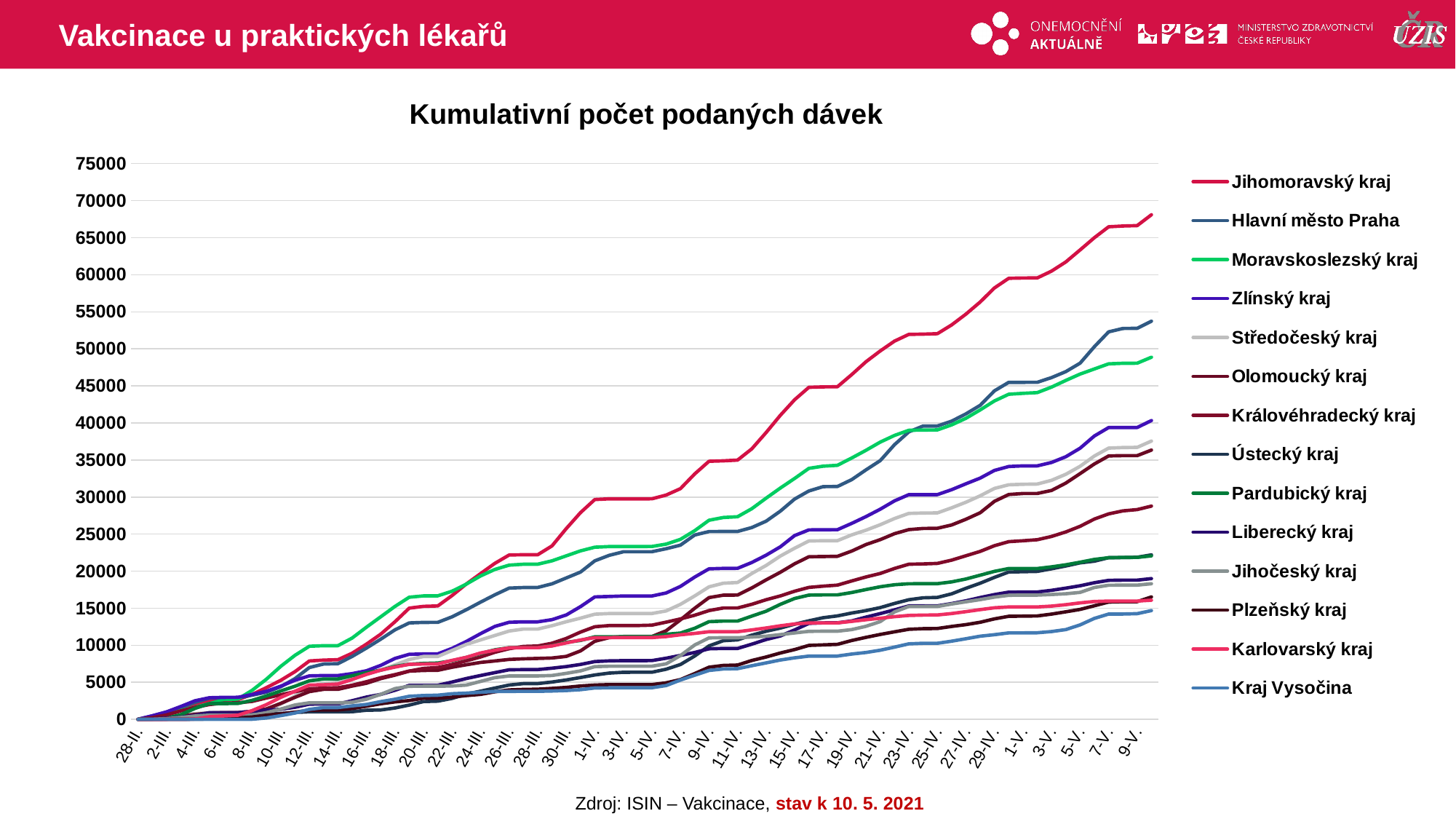

# Vakcinace u praktických lékařů

### Chart: Kumulativní počet podaných dávek

| Category | Jihomoravský kraj | Hlavní město Praha | Moravskoslezský kraj | Zlínský kraj | Středočeský kraj | Olomoucký kraj | Královéhradecký kraj | Ústecký kraj | Pardubický kraj | Liberecký kraj | Jihočeský kraj | Plzeňský kraj | Karlovarský kraj | Kraj Vysočina |
|---|---|---|---|---|---|---|---|---|---|---|---|---|---|---|
| 28-II. | 12.0 | 10.0 | 0.0 | 23.0 | 2.0 | 0.0 | 1.0 | 0.0 | 0.0 | 2.0 | 21.0 | 1.0 | 0.0 | 0.0 |
| 1-III. | 334.0 | 466.0 | 99.0 | 487.0 | 135.0 | 79.0 | 238.0 | 0.0 | 32.0 | 75.0 | 21.0 | 2.0 | 0.0 | 2.0 |
| 2-III. | 653.0 | 986.0 | 497.0 | 1015.0 | 311.0 | 209.0 | 601.0 | 33.0 | 144.0 | 171.0 | 101.0 | 4.0 | 0.0 | 2.0 |
| 3-III. | 1210.0 | 1623.0 | 1209.0 | 1743.0 | 606.0 | 440.0 | 1151.0 | 161.0 | 643.0 | 295.0 | 251.0 | 16.0 | 1.0 | 2.0 |
| 4-III. | 1919.0 | 2294.0 | 1649.0 | 2515.0 | 767.0 | 674.0 | 1621.0 | 388.0 | 1485.0 | 551.0 | 455.0 | 28.0 | 50.0 | 2.0 |
| 5-III. | 2603.0 | 2857.0 | 2127.0 | 2923.0 | 900.0 | 856.0 | 1997.0 | 431.0 | 2127.0 | 901.0 | 574.0 | 61.0 | 354.0 | 2.0 |
| 6-III. | 2628.0 | 2864.0 | 2619.0 | 2970.0 | 900.0 | 903.0 | 2196.0 | 579.0 | 2127.0 | 903.0 | 574.0 | 143.0 | 461.0 | 2.0 |
| 7-III. | 2660.0 | 2882.0 | 2741.0 | 2981.0 | 947.0 | 904.0 | 2230.0 | 581.0 | 2148.0 | 905.0 | 575.0 | 192.0 | 557.0 | 2.0 |
| 8-III. | 3376.0 | 3266.0 | 3930.0 | 3359.0 | 1050.0 | 1094.0 | 2425.0 | 593.0 | 2571.0 | 1082.0 | 580.0 | 324.0 | 1193.0 | 22.0 |
| 9-III. | 4288.0 | 3664.0 | 5433.0 | 3798.0 | 1257.0 | 1418.0 | 2887.0 | 789.0 | 3166.0 | 1263.0 | 910.0 | 572.0 | 1993.0 | 191.0 |
| 10-III. | 5269.0 | 4408.0 | 7155.0 | 4481.0 | 2056.0 | 2159.0 | 3315.0 | 792.0 | 3832.0 | 1352.0 | 1388.0 | 745.0 | 2968.0 | 502.0 |
| 11-III. | 6446.0 | 5510.0 | 8653.0 | 5283.0 | 3166.0 | 2977.0 | 3742.0 | 937.0 | 4477.0 | 1633.0 | 1945.0 | 974.0 | 3797.0 | 855.0 |
| 12-III. | 7882.0 | 6993.0 | 9862.0 | 5868.0 | 4449.0 | 3743.0 | 4091.0 | 1017.0 | 5202.0 | 2056.0 | 2238.0 | 1230.0 | 4624.0 | 1351.0 |
| 13-III. | 7997.0 | 7467.0 | 9941.0 | 5912.0 | 4841.0 | 4050.0 | 4232.0 | 1021.0 | 5451.0 | 2070.0 | 2238.0 | 1258.0 | 4664.0 | 1590.0 |
| 14-III. | 8047.0 | 7511.0 | 9942.0 | 5914.0 | 4999.0 | 4051.0 | 4266.0 | 1025.0 | 5454.0 | 2072.0 | 2238.0 | 1261.0 | 4765.0 | 1590.0 |
| 15-III. | 8926.0 | 8490.0 | 10970.0 | 6176.0 | 5596.0 | 4494.0 | 4606.0 | 1027.0 | 5888.0 | 2515.0 | 2299.0 | 1459.0 | 5381.0 | 1816.0 |
| 16-III. | 10146.0 | 9617.0 | 12434.0 | 6559.0 | 6110.0 | 4869.0 | 5078.0 | 1233.0 | 6298.0 | 3007.0 | 2720.0 | 1775.0 | 6067.0 | 2018.0 |
| 17-III. | 11496.0 | 10818.0 | 13840.0 | 7283.0 | 6670.0 | 5494.0 | 5616.0 | 1270.0 | 6634.0 | 3369.0 | 3375.0 | 2102.0 | 6637.0 | 2392.0 |
| 18-III. | 13171.0 | 12081.0 | 15243.0 | 8225.0 | 7354.0 | 5974.0 | 6039.0 | 1536.0 | 7150.0 | 3931.0 | 4156.0 | 2356.0 | 7054.0 | 2716.0 |
| 19-III. | 15010.0 | 13016.0 | 16484.0 | 8780.0 | 8074.0 | 6513.0 | 6519.0 | 1930.0 | 7447.0 | 4583.0 | 4464.0 | 2539.0 | 7428.0 | 3120.0 |
| 20-III. | 15250.0 | 13082.0 | 16659.0 | 8825.0 | 8485.0 | 6598.0 | 6876.0 | 2403.0 | 7551.0 | 4595.0 | 4476.0 | 2858.0 | 7467.0 | 3215.0 |
| 21-III. | 15306.0 | 13090.0 | 16668.0 | 8836.0 | 8485.0 | 6621.0 | 6995.0 | 2454.0 | 7601.0 | 4595.0 | 4476.0 | 2859.0 | 7482.0 | 3263.0 |
| 22-III. | 16712.0 | 13836.0 | 17296.0 | 9582.0 | 9304.0 | 7035.0 | 7405.0 | 2829.0 | 7908.0 | 5038.0 | 4503.0 | 3003.0 | 7959.0 | 3463.0 |
| 23-III. | 18271.0 | 14794.0 | 18251.0 | 10515.0 | 10112.0 | 7369.0 | 7896.0 | 3415.0 | 8364.0 | 5515.0 | 4626.0 | 3210.0 | 8372.0 | 3543.0 |
| 24-III. | 19675.0 | 15824.0 | 19356.0 | 11570.0 | 10723.0 | 7684.0 | 8420.0 | 3810.0 | 8894.0 | 5917.0 | 5126.0 | 3371.0 | 8958.0 | 3659.0 |
| 25-III. | 21055.0 | 16811.0 | 20228.0 | 12543.0 | 11321.0 | 7879.0 | 9050.0 | 4228.0 | 9389.0 | 6310.0 | 5628.0 | 3723.0 | 9331.0 | 3759.0 |
| 26-III. | 22178.0 | 17712.0 | 20809.0 | 13100.0 | 11916.0 | 8091.0 | 9535.0 | 4633.0 | 9671.0 | 6691.0 | 5858.0 | 3976.0 | 9657.0 | 3771.0 |
| 27-III. | 22217.0 | 17786.0 | 20933.0 | 13159.0 | 12183.0 | 8170.0 | 9839.0 | 4826.0 | 9676.0 | 6716.0 | 5862.0 | 4041.0 | 9671.0 | 3783.0 |
| 28-III. | 22217.0 | 17802.0 | 20936.0 | 13162.0 | 12185.0 | 8223.0 | 9899.0 | 4829.0 | 9676.0 | 6718.0 | 5862.0 | 4069.0 | 9672.0 | 3783.0 |
| 29-III. | 23405.0 | 18288.0 | 21392.0 | 13453.0 | 12640.0 | 8280.0 | 10273.0 | 5036.0 | 9933.0 | 6908.0 | 5918.0 | 4177.0 | 9907.0 | 3827.0 |
| 30-III. | 25741.0 | 19080.0 | 22063.0 | 14085.0 | 13175.0 | 8495.0 | 10922.0 | 5316.0 | 10399.0 | 7121.0 | 6207.0 | 4315.0 | 10316.0 | 3887.0 |
| 31-III. | 27899.0 | 19874.0 | 22737.0 | 15210.0 | 13657.0 | 9236.0 | 11781.0 | 5649.0 | 10649.0 | 7412.0 | 6540.0 | 4503.0 | 10711.0 | 4003.0 |
| 1-IV. | 29664.0 | 21389.0 | 23230.0 | 16523.0 | 14190.0 | 10539.0 | 12498.0 | 5990.0 | 11138.0 | 7799.0 | 7113.0 | 4632.0 | 11033.0 | 4236.0 |
| 2-IV. | 29755.0 | 22130.0 | 23316.0 | 16581.0 | 14281.0 | 11023.0 | 12656.0 | 6242.0 | 11144.0 | 7895.0 | 7174.0 | 4689.0 | 11033.0 | 4254.0 |
| 3-IV. | 29757.0 | 22613.0 | 23319.0 | 16644.0 | 14285.0 | 11180.0 | 12657.0 | 6355.0 | 11160.0 | 7920.0 | 7174.0 | 4689.0 | 11036.0 | 4259.0 |
| 4-IV. | 29758.0 | 22616.0 | 23320.0 | 16645.0 | 14285.0 | 11180.0 | 12658.0 | 6360.0 | 11160.0 | 7921.0 | 7174.0 | 4692.0 | 11036.0 | 4259.0 |
| 5-IV. | 29763.0 | 22619.0 | 23326.0 | 16647.0 | 14287.0 | 11180.0 | 12715.0 | 6362.0 | 11162.0 | 7930.0 | 7174.0 | 4692.0 | 11037.0 | 4267.0 |
| 6-IV. | 30265.0 | 23025.0 | 23646.0 | 17057.0 | 14630.0 | 11957.0 | 13118.0 | 6765.0 | 11481.0 | 8250.0 | 7493.0 | 4932.0 | 11169.0 | 4563.0 |
| 7-IV. | 31133.0 | 23508.0 | 24293.0 | 17938.0 | 15518.0 | 13424.0 | 13556.0 | 7397.0 | 11647.0 | 8627.0 | 8612.0 | 5366.0 | 11415.0 | 5306.0 |
| 8-IV. | 33121.0 | 24875.0 | 25461.0 | 19203.0 | 16655.0 | 15000.0 | 14051.0 | 8552.0 | 12294.0 | 9028.0 | 10039.0 | 6181.0 | 11598.0 | 5960.0 |
| 9-IV. | 34824.0 | 25340.0 | 26866.0 | 20309.0 | 17882.0 | 16433.0 | 14682.0 | 9913.0 | 13180.0 | 9524.0 | 10997.0 | 7038.0 | 11823.0 | 6598.0 |
| 10-IV. | 34884.0 | 25350.0 | 27237.0 | 20371.0 | 18367.0 | 16755.0 | 15026.0 | 10614.0 | 13262.0 | 9566.0 | 11011.0 | 7279.0 | 11824.0 | 6799.0 |
| 11-IV. | 34984.0 | 25355.0 | 27341.0 | 20381.0 | 18466.0 | 16775.0 | 15030.0 | 10731.0 | 13264.0 | 9566.0 | 11013.0 | 7328.0 | 11826.0 | 6841.0 |
| 12-IV. | 36498.0 | 25879.0 | 28422.0 | 21167.0 | 19678.0 | 17728.0 | 15525.0 | 11359.0 | 13930.0 | 10145.0 | 11114.0 | 7946.0 | 12069.0 | 7237.0 |
| 13-IV. | 38695.0 | 26742.0 | 29844.0 | 22152.0 | 20765.0 | 18823.0 | 16143.0 | 11889.0 | 14595.0 | 10775.0 | 11224.0 | 8413.0 | 12329.0 | 7620.0 |
| 14-IV. | 41033.0 | 28096.0 | 31211.0 | 23283.0 | 22032.0 | 19845.0 | 16658.0 | 12317.0 | 15518.0 | 11249.0 | 11437.0 | 8954.0 | 12627.0 | 8008.0 |
| 15-IV. | 43130.0 | 29727.0 | 32503.0 | 24802.0 | 23093.0 | 20993.0 | 17287.0 | 12838.0 | 16307.0 | 12066.0 | 11661.0 | 9420.0 | 12875.0 | 8303.0 |
| 16-IV. | 44809.0 | 30815.0 | 33870.0 | 25566.0 | 24071.0 | 21943.0 | 17805.0 | 13299.0 | 16770.0 | 12949.0 | 11880.0 | 9980.0 | 13007.0 | 8538.0 |
| 17-IV. | 44866.0 | 31404.0 | 34167.0 | 25580.0 | 24103.0 | 21971.0 | 17972.0 | 13716.0 | 16797.0 | 13023.0 | 11894.0 | 10050.0 | 13018.0 | 8539.0 |
| 18-IV. | 44885.0 | 31422.0 | 34279.0 | 25593.0 | 24113.0 | 22000.0 | 18112.0 | 13960.0 | 16798.0 | 13025.0 | 11897.0 | 10117.0 | 13021.0 | 8539.0 |
| 19-IV. | 46529.0 | 32351.0 | 35265.0 | 26445.0 | 24896.0 | 22707.0 | 18674.0 | 14349.0 | 17116.0 | 13282.0 | 12114.0 | 10643.0 | 13224.0 | 8815.0 |
| 20-IV. | 48259.0 | 33664.0 | 36303.0 | 27361.0 | 25527.0 | 23588.0 | 19218.0 | 14676.0 | 17514.0 | 13796.0 | 12554.0 | 11068.0 | 13444.0 | 9022.0 |
| 21-IV. | 49716.0 | 34911.0 | 37412.0 | 28357.0 | 26261.0 | 24253.0 | 19687.0 | 15082.0 | 17893.0 | 14275.0 | 13192.0 | 11458.0 | 13649.0 | 9332.0 |
| 22-IV. | 51043.0 | 37064.0 | 38315.0 | 29481.0 | 27099.0 | 25057.0 | 20363.0 | 15641.0 | 18167.0 | 14775.0 | 14499.0 | 11812.0 | 13855.0 | 9747.0 |
| 23-IV. | 51950.0 | 38787.0 | 39001.0 | 30317.0 | 27787.0 | 25600.0 | 20935.0 | 16143.0 | 18300.0 | 15308.0 | 15233.0 | 12158.0 | 14025.0 | 10191.0 |
| 24-IV. | 51982.0 | 39587.0 | 39040.0 | 30320.0 | 27840.0 | 25761.0 | 20971.0 | 16404.0 | 18307.0 | 15309.0 | 15233.0 | 12237.0 | 14072.0 | 10264.0 |
| 25-IV. | 52042.0 | 39591.0 | 39057.0 | 30323.0 | 27861.0 | 25780.0 | 21041.0 | 16455.0 | 18308.0 | 15312.0 | 15234.0 | 12262.0 | 14086.0 | 10267.0 |
| 26-IV. | 53224.0 | 40244.0 | 39741.0 | 30990.0 | 28544.0 | 26229.0 | 21482.0 | 16938.0 | 18548.0 | 15625.0 | 15559.0 | 12536.0 | 14280.0 | 10547.0 |
| 27-IV. | 54685.0 | 41224.0 | 40629.0 | 31787.0 | 29296.0 | 27000.0 | 22078.0 | 17682.0 | 18936.0 | 15998.0 | 15865.0 | 12784.0 | 14534.0 | 10879.0 |
| 28-IV. | 56320.0 | 42380.0 | 41759.0 | 32551.0 | 30164.0 | 27876.0 | 22659.0 | 18368.0 | 19453.0 | 16434.0 | 16160.0 | 13102.0 | 14806.0 | 11224.0 |
| 29-IV. | 58216.0 | 44331.0 | 42973.0 | 33591.0 | 31157.0 | 29422.0 | 23433.0 | 19156.0 | 19971.0 | 16839.0 | 16495.0 | 13561.0 | 15057.0 | 11426.0 |
| 30-IV. | 59523.0 | 45480.0 | 43873.0 | 34119.0 | 31653.0 | 30344.0 | 23979.0 | 19881.0 | 20353.0 | 17167.0 | 16736.0 | 13910.0 | 15164.0 | 11666.0 |
| 1-V. | 59559.0 | 45482.0 | 43999.0 | 34207.0 | 31720.0 | 30477.0 | 24102.0 | 19926.0 | 20355.0 | 17171.0 | 16765.0 | 13932.0 | 15164.0 | 11669.0 |
| 2-V. | 59564.0 | 45489.0 | 44093.0 | 34207.0 | 31754.0 | 30479.0 | 24239.0 | 19966.0 | 20355.0 | 17183.0 | 16765.0 | 13953.0 | 15167.0 | 11685.0 |
| 3-V. | 60491.0 | 46123.0 | 44841.0 | 34661.0 | 32256.0 | 30888.0 | 24678.0 | 20318.0 | 20581.0 | 17414.0 | 16850.0 | 14203.0 | 15285.0 | 11849.0 |
| 4-V. | 61722.0 | 46929.0 | 45737.0 | 35435.0 | 33071.0 | 31881.0 | 25291.0 | 20694.0 | 20860.0 | 17705.0 | 16949.0 | 14511.0 | 15475.0 | 12115.0 |
| 5-V. | 63349.0 | 48067.0 | 46594.0 | 36590.0 | 34148.0 | 33159.0 | 26048.0 | 21119.0 | 21203.0 | 18026.0 | 17131.0 | 14835.0 | 15719.0 | 12747.0 |
| 6-V. | 64998.0 | 50293.0 | 47284.0 | 38237.0 | 35534.0 | 34460.0 | 27028.0 | 21345.0 | 21584.0 | 18436.0 | 17795.0 | 15327.0 | 15905.0 | 13621.0 |
| 7-V. | 66469.0 | 52292.0 | 47979.0 | 39382.0 | 36602.0 | 35545.0 | 27726.0 | 21816.0 | 21817.0 | 18756.0 | 18103.0 | 15825.0 | 15960.0 | 14209.0 |
| 8-V. | 66574.0 | 52748.0 | 48051.0 | 39383.0 | 36678.0 | 35583.0 | 28130.0 | 21833.0 | 21852.0 | 18786.0 | 18108.0 | 15876.0 | 15960.0 | 14217.0 |
| 9-V. | 66627.0 | 52769.0 | 48064.0 | 39383.0 | 36697.0 | 35584.0 | 28308.0 | 21872.0 | 21854.0 | 18788.0 | 18111.0 | 15881.0 | 15961.0 | 14261.0 |
| 10-V. | 68092.0 | 53731.0 | 48868.0 | 40326.0 | 37555.0 | 36336.0 | 28777.0 | 22198.0 | 22059.0 | 18993.0 | 18301.0 | 16525.0 | 16078.0 | 14679.0 |
Zdroj: ISIN – Vakcinace, stav k 10. 5. 2021